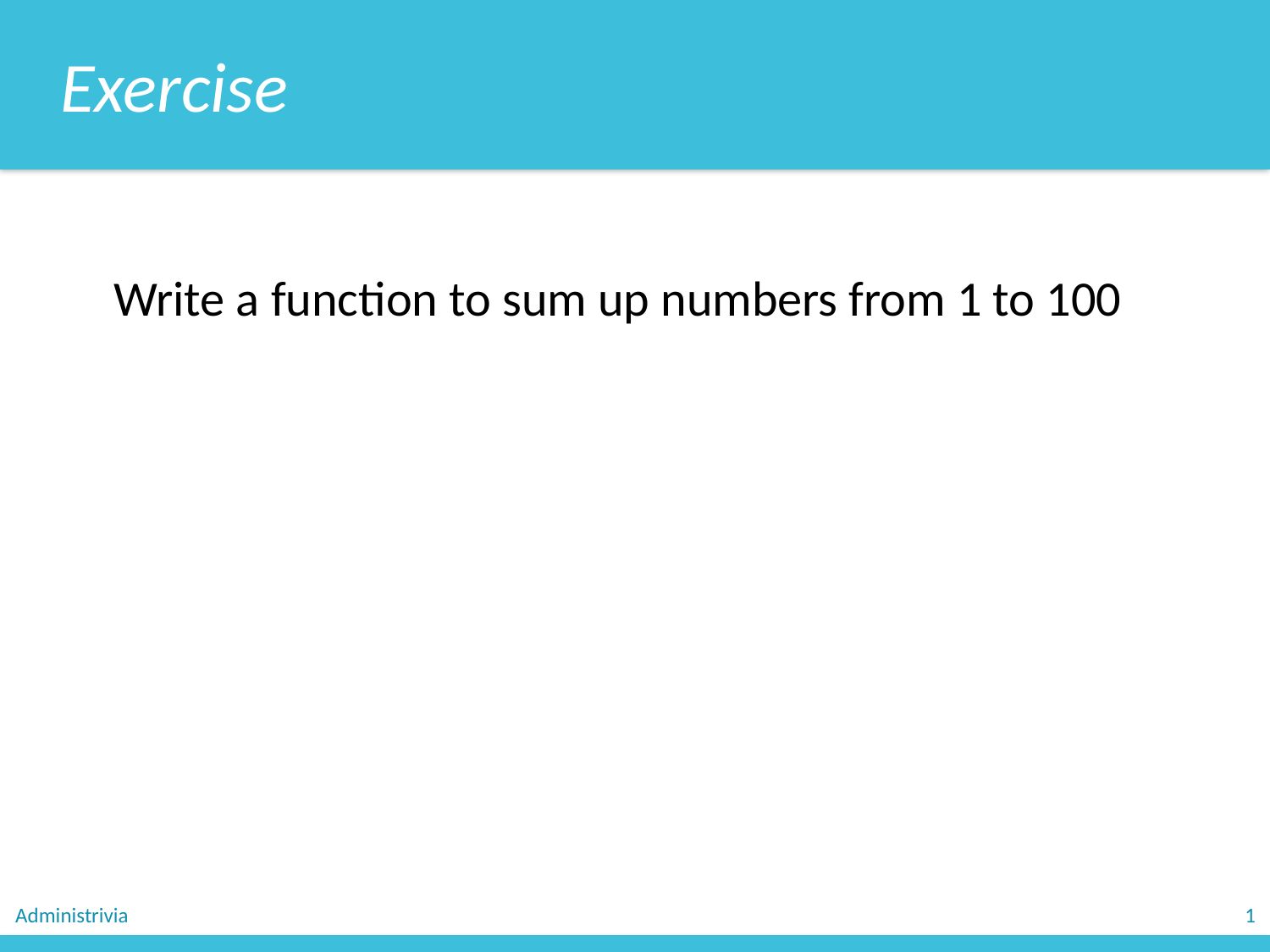

Exercise
Write a function to sum up numbers from 1 to 100
Administrivia
1